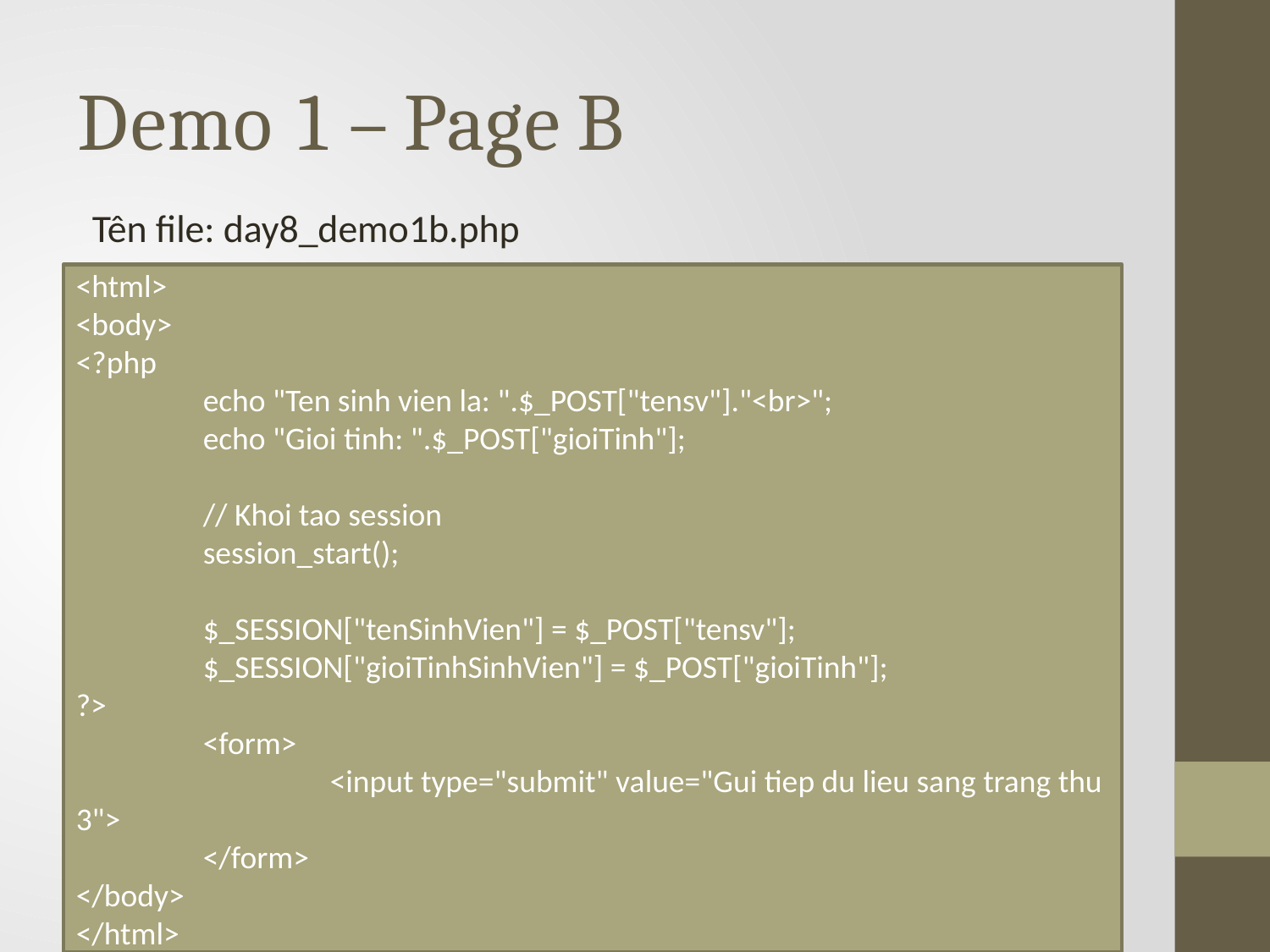

# Demo 1 – Page B
Tên file: day8_demo1b.php
<html>
<body>
<?php
	echo "Ten sinh vien la: ".$_POST["tensv"]."<br>";
	echo "Gioi tinh: ".$_POST["gioiTinh"];

	// Khoi tao session
	session_start();

	$_SESSION["tenSinhVien"] = $_POST["tensv"];
	$_SESSION["gioiTinhSinhVien"] = $_POST["gioiTinh"];
?>
	<form>
		<input type="submit" value="Gui tiep du lieu sang trang thu 3">
	</form>
</body>
</html>